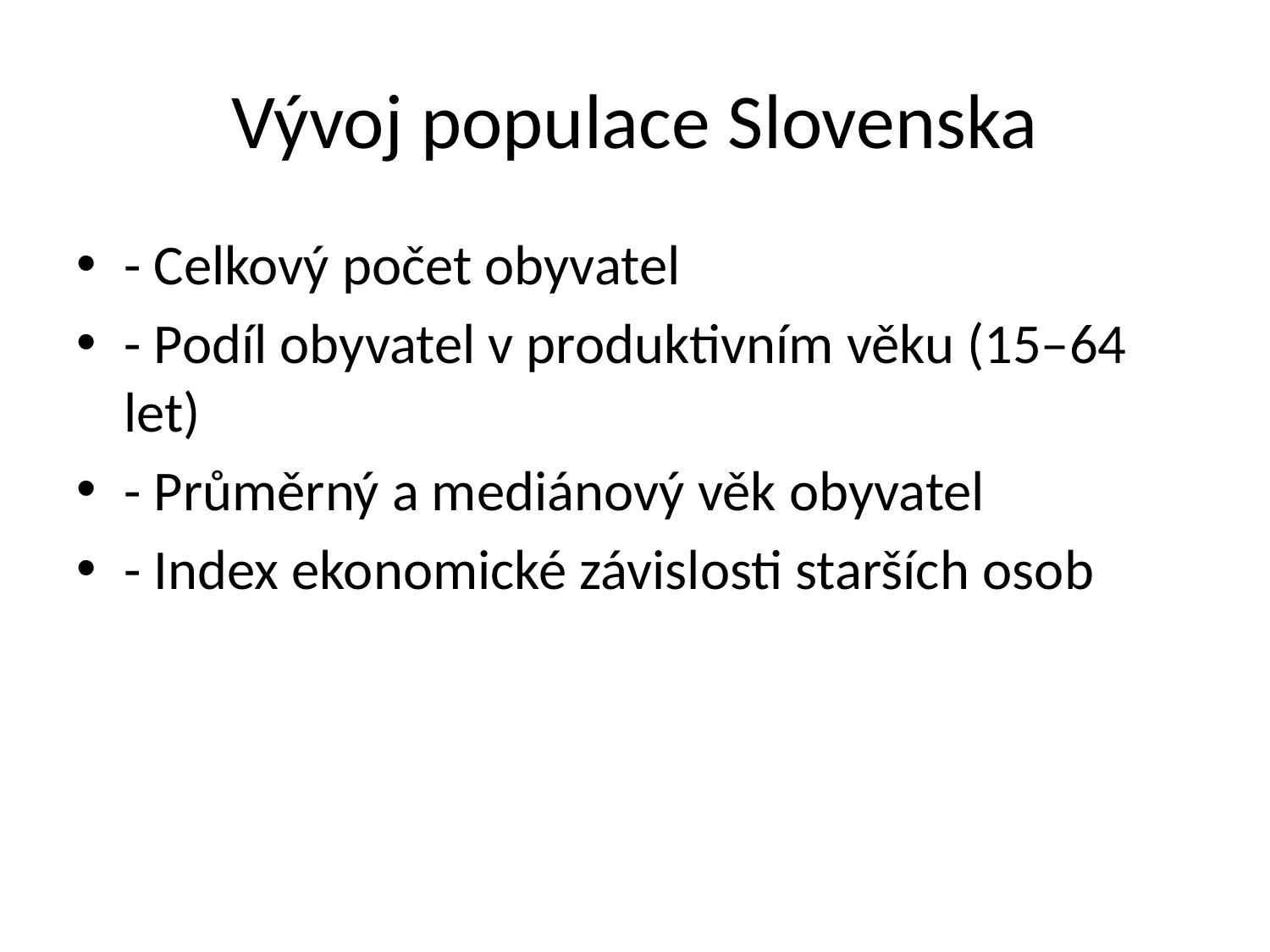

# Vývoj populace Slovenska
- Celkový počet obyvatel
- Podíl obyvatel v produktivním věku (15–64 let)
- Průměrný a mediánový věk obyvatel
- Index ekonomické závislosti starších osob